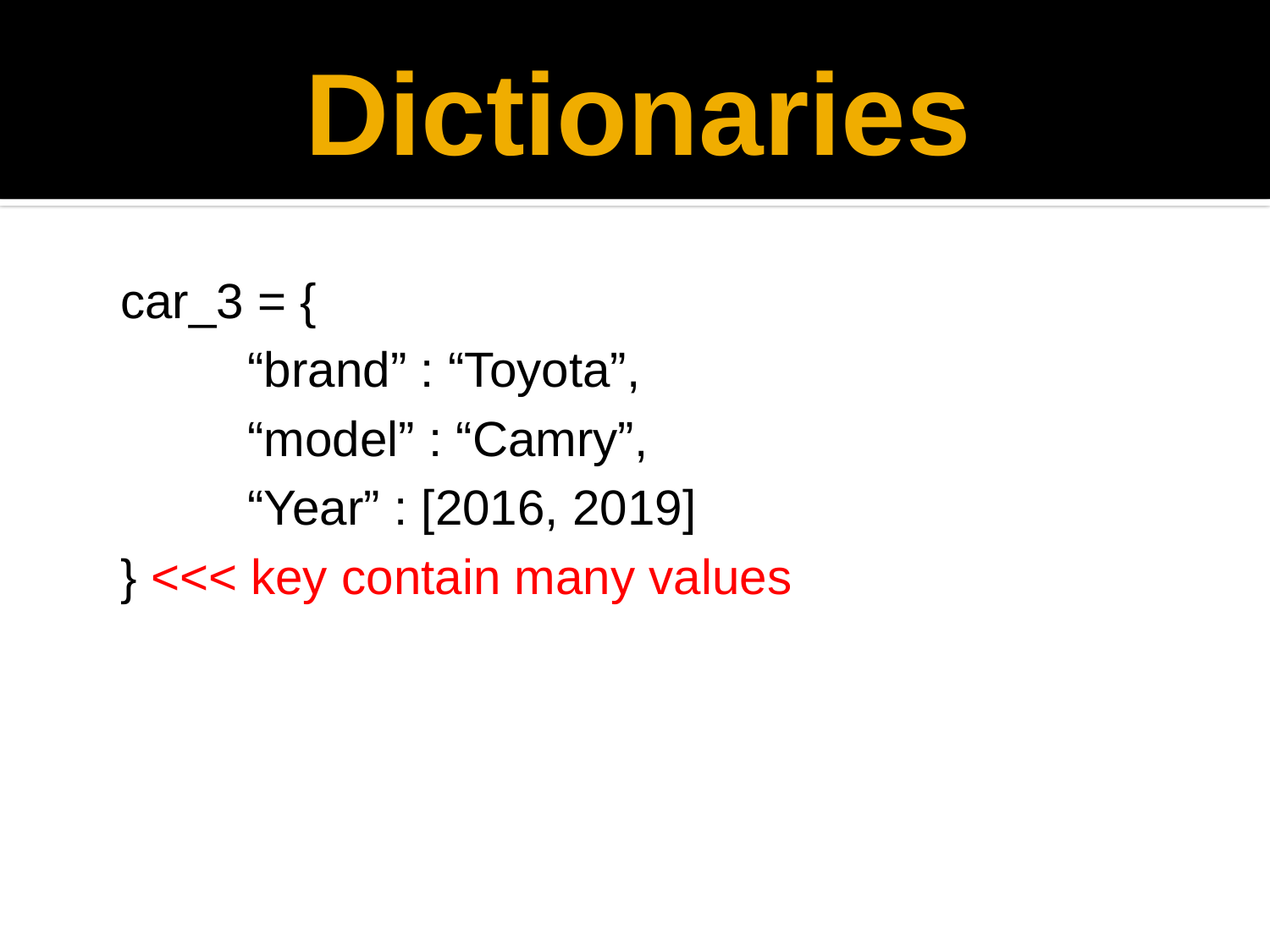

# Dictionaries
car_3 = {
	“brand” : “Toyota”,
	“model” : “Camry”,
	“Year” : [2016, 2019]
} <<< key contain many values